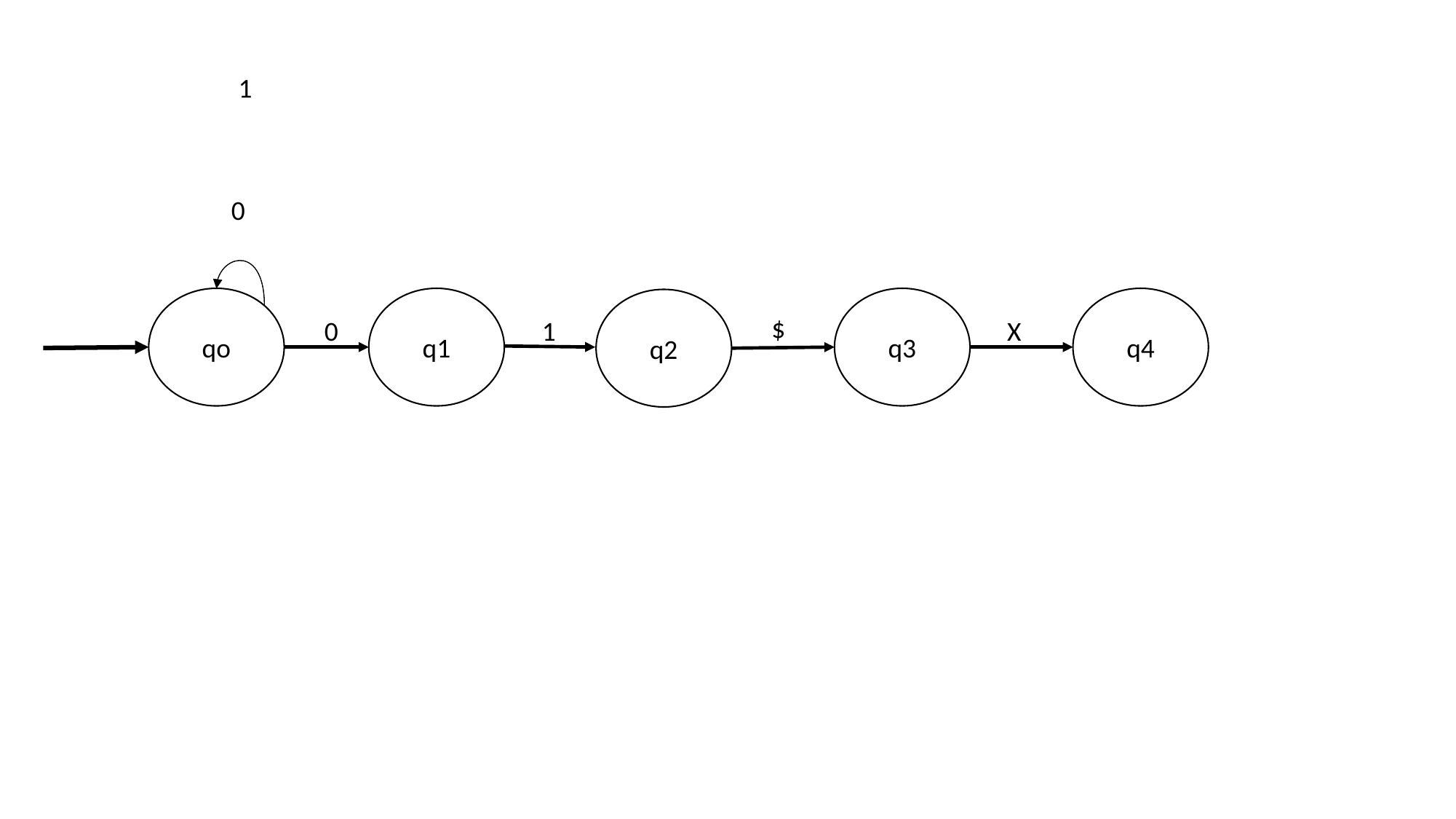

1
0
q3
q4
q1
qo
q2
$
0
1
X